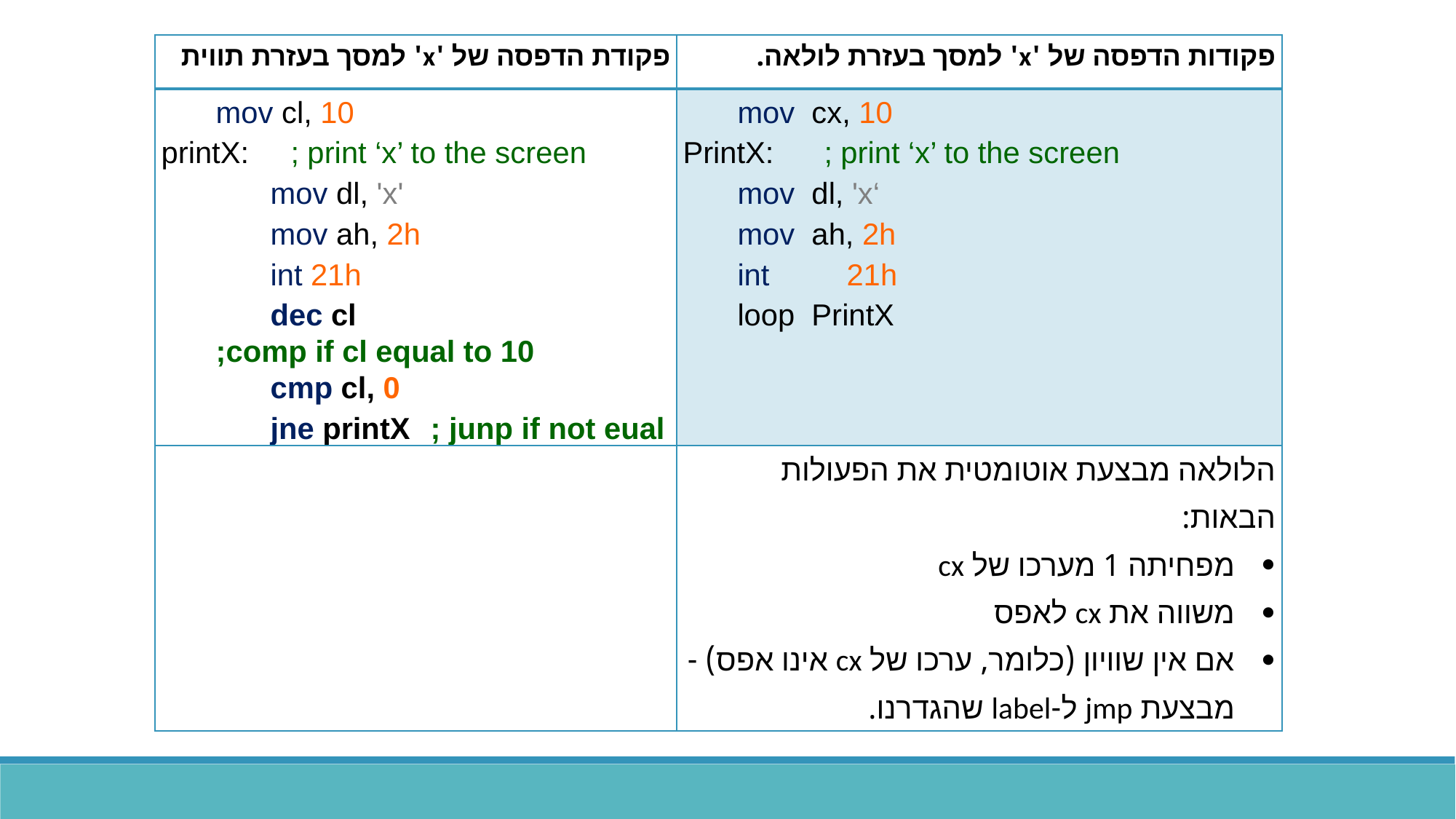

| פקודת הדפסה של 'x' למסך בעזרת תווית | פקודות הדפסה של 'x' למסך בעזרת לולאה. |
| --- | --- |
| mov cl, 10 printX: ; print ‘x’ to the screen mov dl, 'x' mov ah, 2h int 21h dec cl ;comp if cl equal to 10 cmp cl, 0 jne printX ; junp if not eual | mov cx, 10 PrintX: ; print ‘x’ to the screen mov dl, 'x‘ mov ah, 2h int 21h loop PrintX |
|  | הלולאה מבצעת אוטומטית את הפעולות הבאות: מפחיתה 1 מערכו של cx משווה את cx לאפס אם אין שוויון (כלומר, ערכו של cx אינו אפס) - מבצעת jmp ל-label שהגדרנו. |